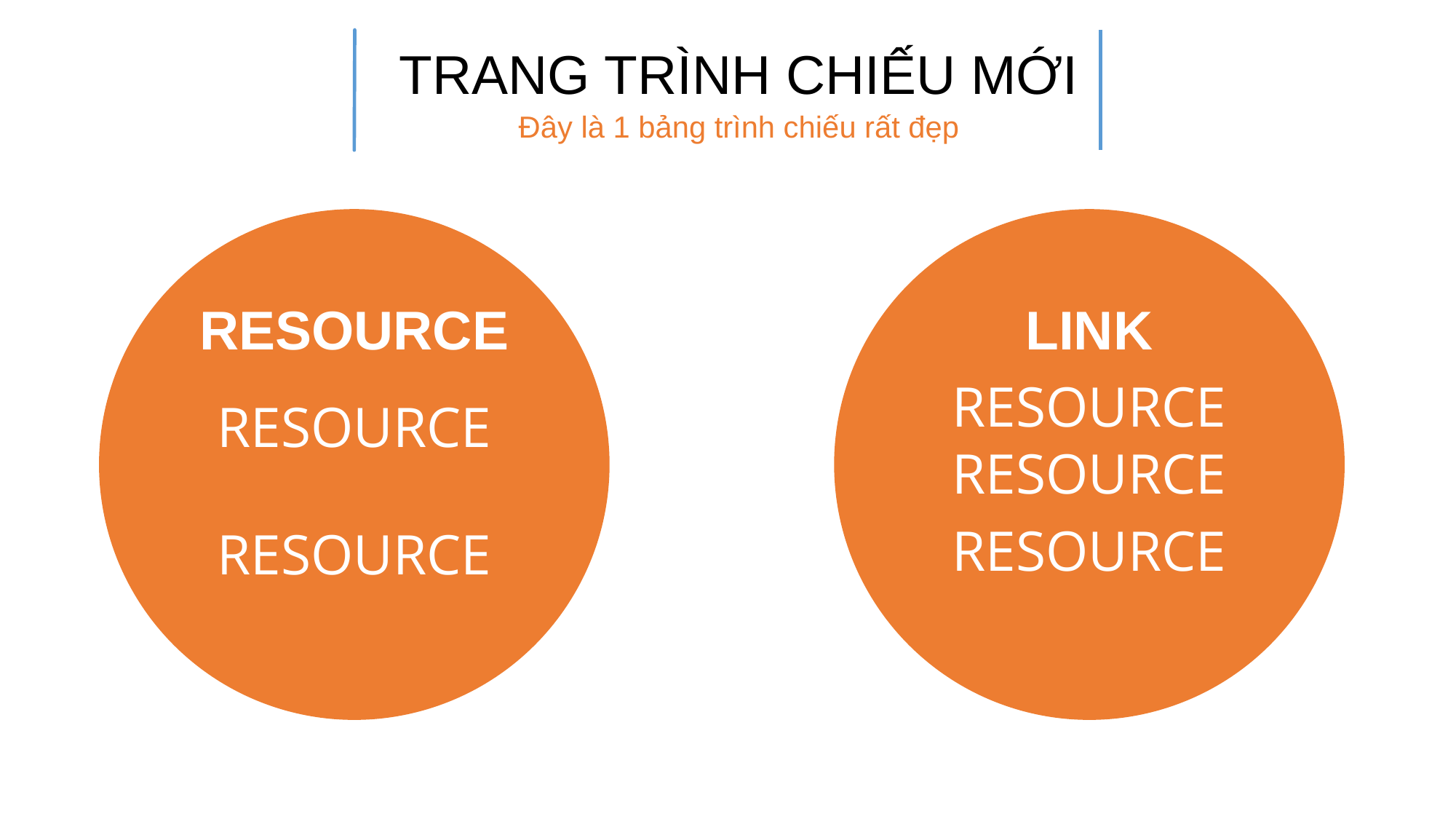

TRANG TRÌNH CHIẾU MỚI
Đây là 1 bảng trình chiếu rất đẹp

RESOURCE
LINK
RESOURCE
RESOURCE
RESOURCE
RESOURCE
RESOURCE